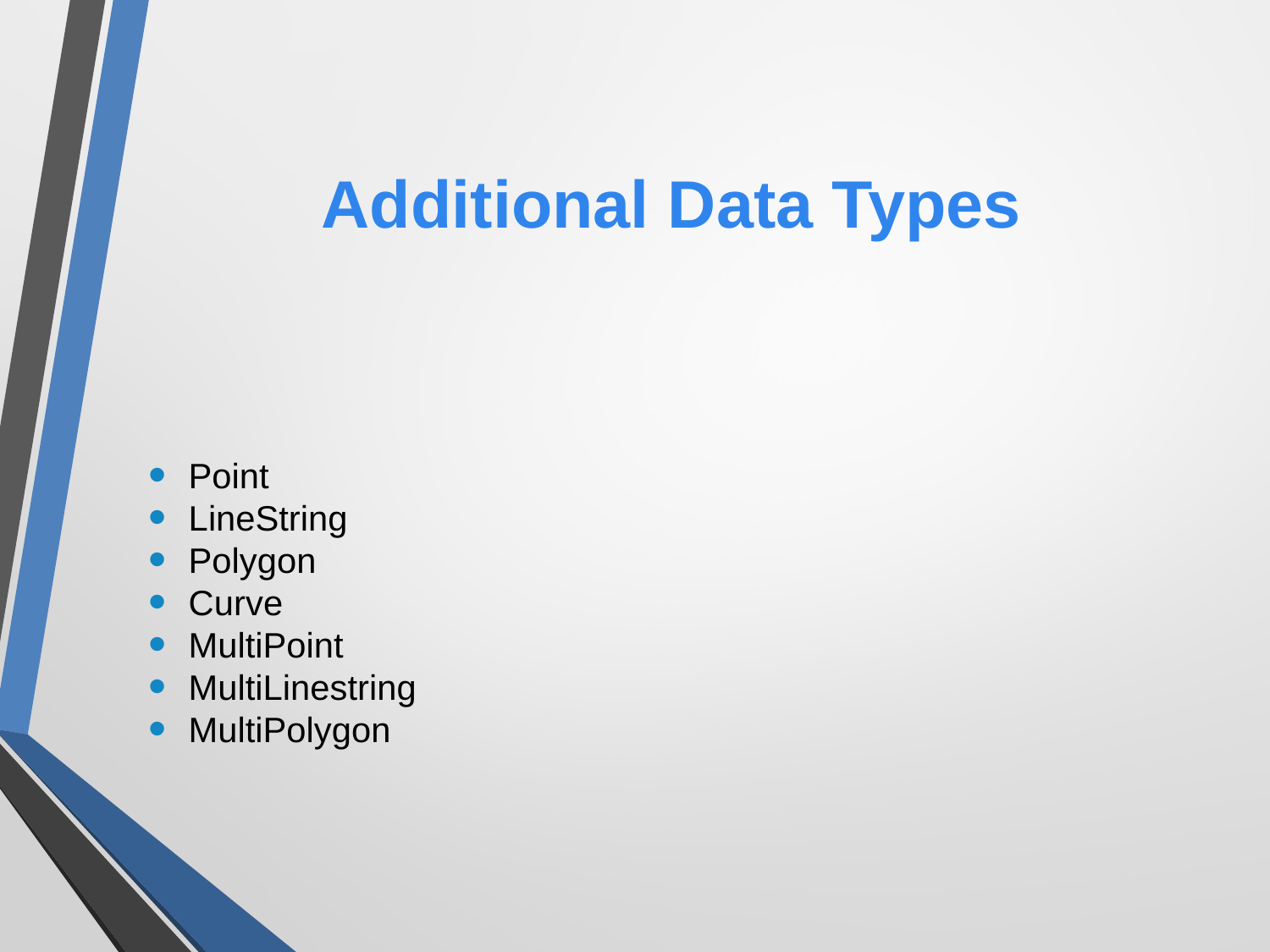

Additional Data Types
Point
LineString
Polygon
Curve
MultiPoint
MultiLinestring
MultiPolygon